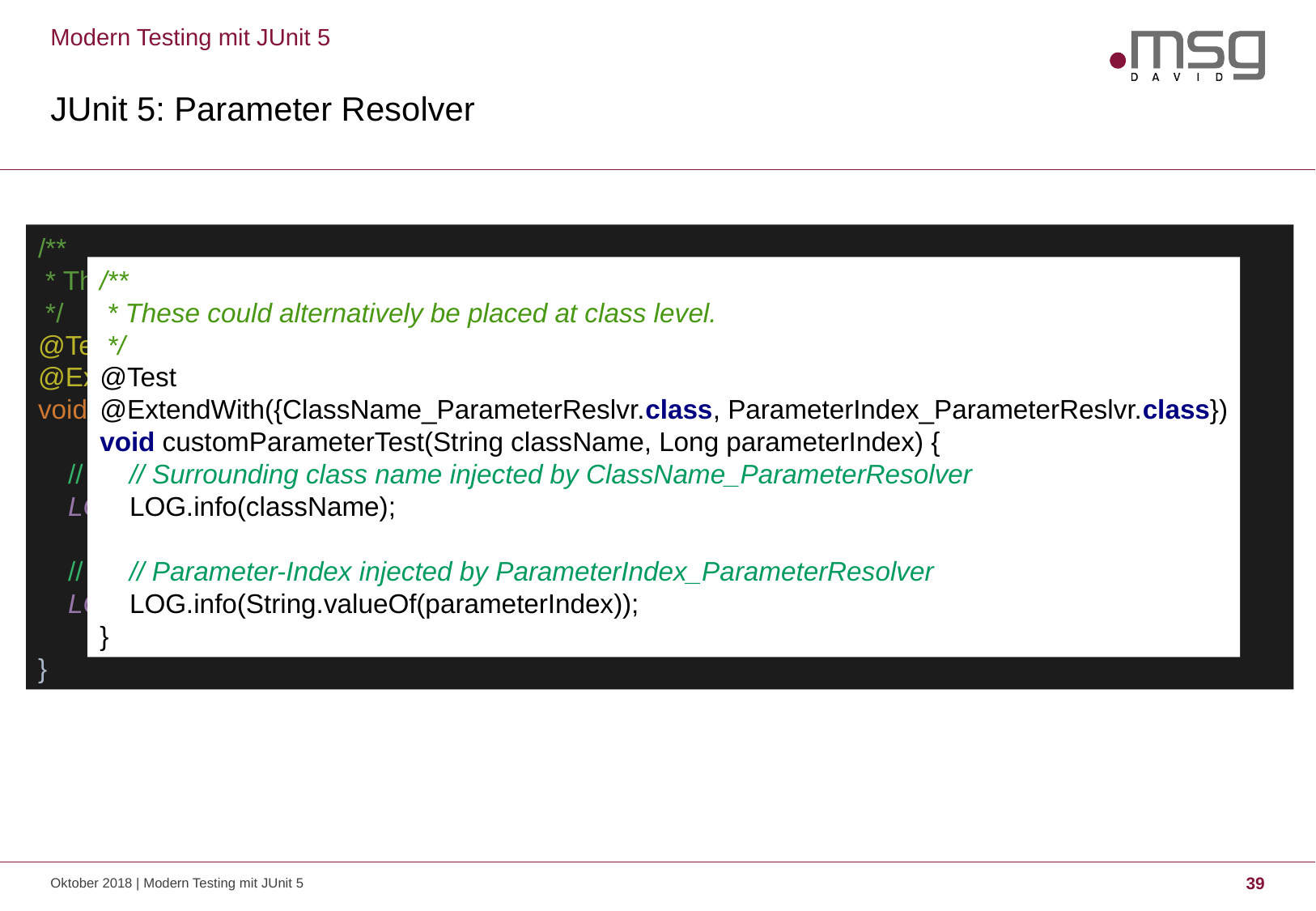

Modern Testing mit JUnit 5
# JUnit 5: Parameter Resolver
/**
 * These could alternatively be placed at class level.
 */
@Test
@ExtendWith({ClassName_ParameterReslvr.class, ParameterIndex_ParameterReslvr.class})
void customParameterTest(String className, Long parameterIndex) {
    // Surrounding class name injected by ClassName_ParameterResolver
    LOG.info(className);
    // Parameter-Index injected by ParameterIndex_ParameterResolver
    LOG.info(String.valueOf(parameterIndex));
}
/**
 * These could alternatively be placed at class level.
 */
@Test
@ExtendWith({ClassName_ParameterReslvr.class, ParameterIndex_ParameterReslvr.class})
void customParameterTest(String className, Long parameterIndex) {

    // Surrounding class name injected by ClassName_ParameterResolver
    LOG.info(className);

    // Parameter-Index injected by ParameterIndex_ParameterResolver
    LOG.info(String.valueOf(parameterIndex));
}

Oktober 2018 | Modern Testing mit JUnit 5
39